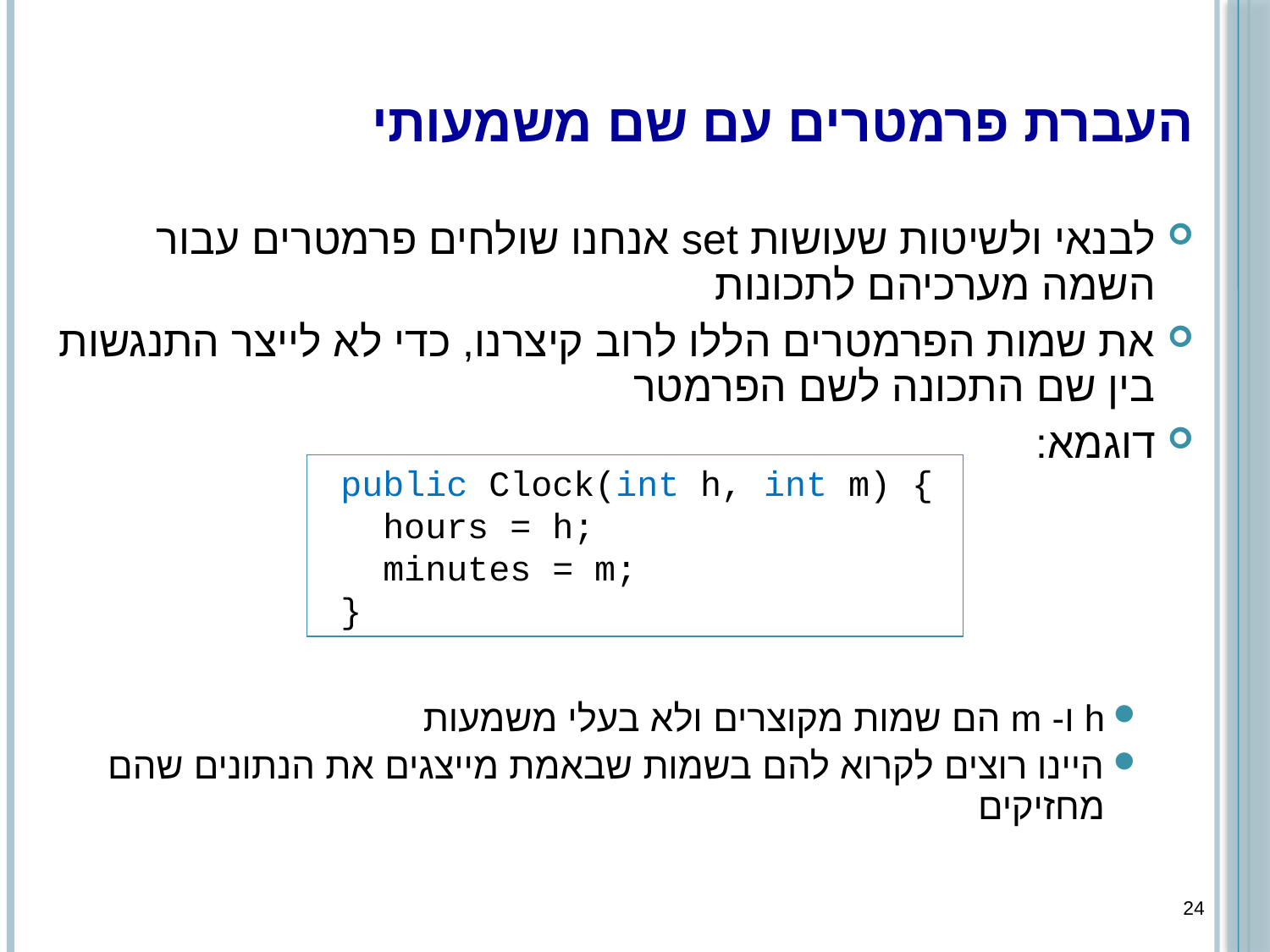

# העברת פרמטרים עם שם משמעותי
לבנאי ולשיטות שעושות set אנחנו שולחים פרמטרים עבור השמה מערכיהם לתכונות
את שמות הפרמטרים הללו לרוב קיצרנו, כדי לא לייצר התנגשות בין שם התכונה לשם הפרמטר
דוגמא:

h ו- m הם שמות מקוצרים ולא בעלי משמעות
היינו רוצים לקרוא להם בשמות שבאמת מייצגים את הנתונים שהם מחזיקים
 public Clock(int h, int m) {
   hours = h;
   minutes = m;
 }